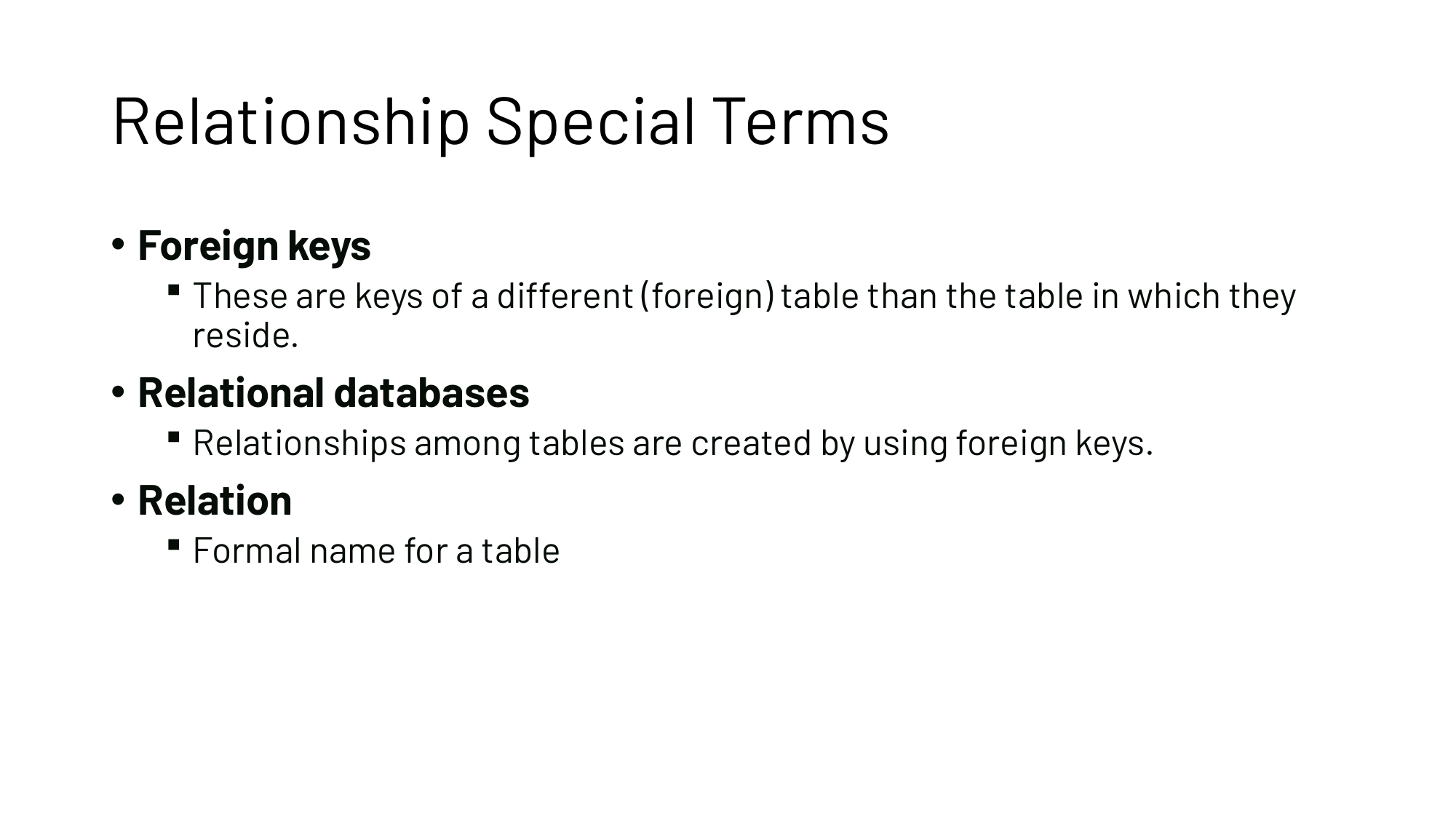

# Relationship Special Terms
Foreign keys
These are keys of a different (foreign) table than the table in which they reside.
Relational databases
Relationships among tables are created by using foreign keys.
Relation
Formal name for a table